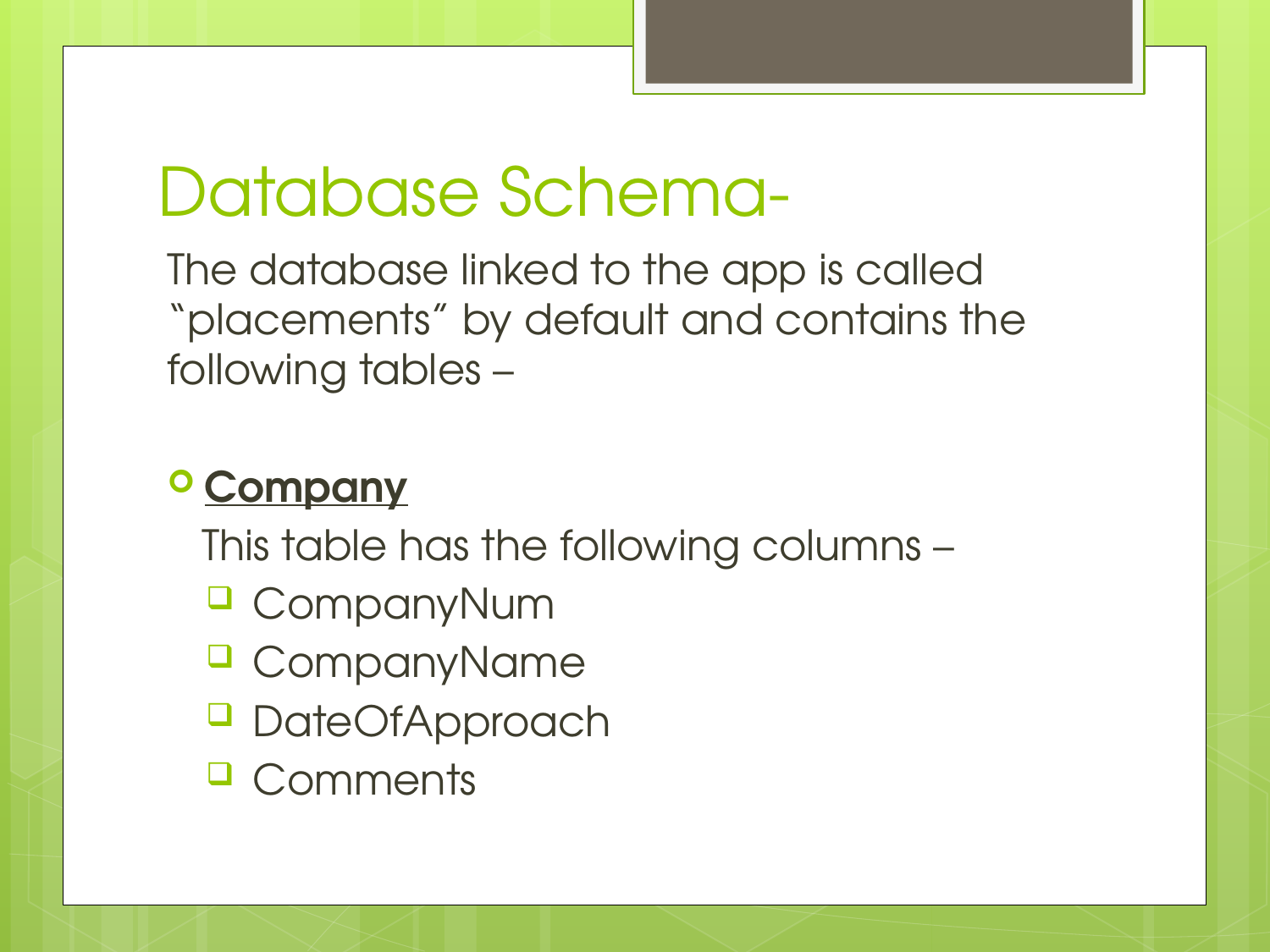

# Database Schema-
The database linked to the app is called “placements” by default and contains the following tables –

Company
   This table has the following columns –
CompanyNum
CompanyName
DateOfApproach
Comments